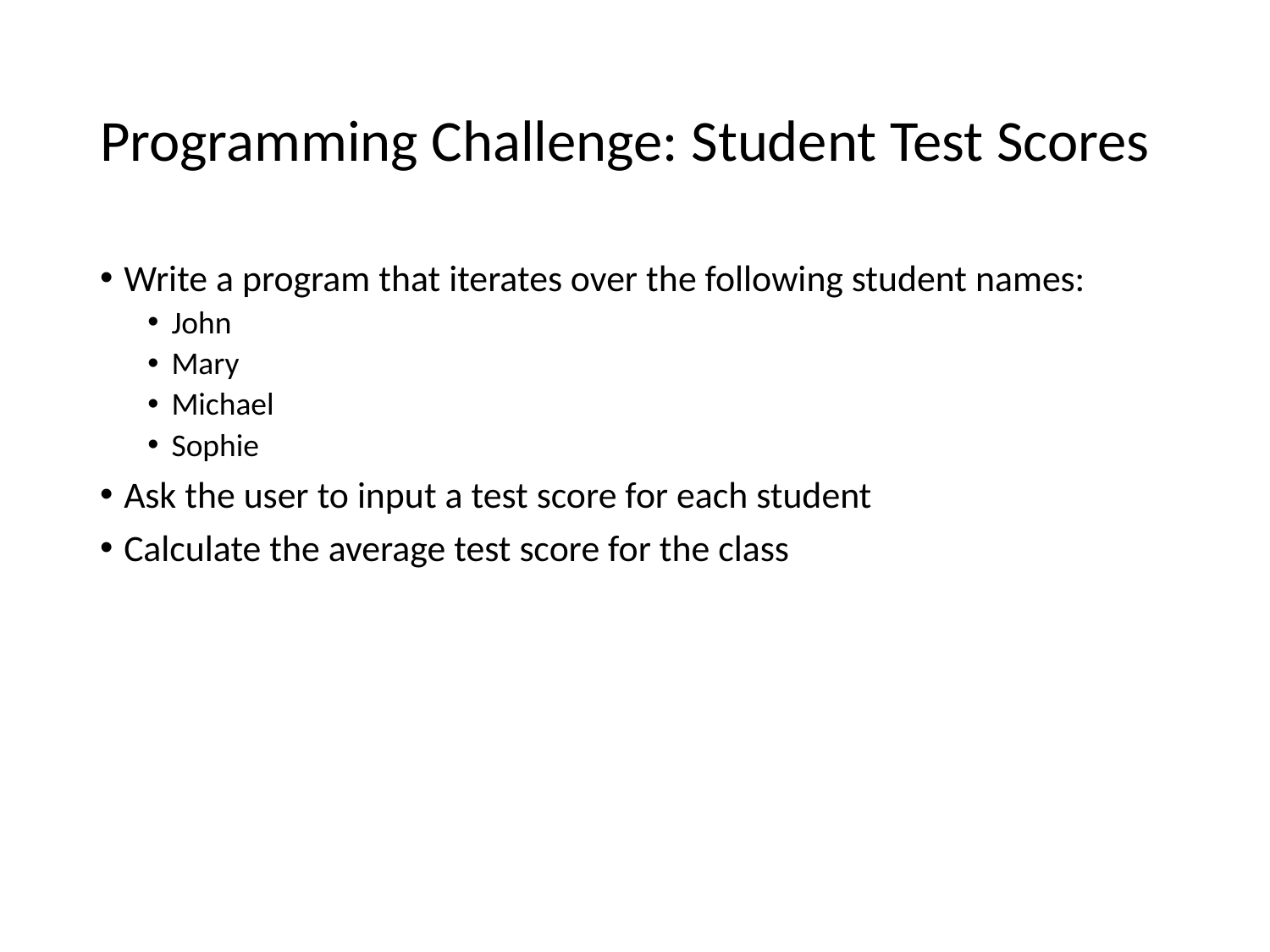

# Programming Challenge: Student Test Scores
Write a program that iterates over the following student names:
John
Mary
Michael
Sophie
Ask the user to input a test score for each student
Calculate the average test score for the class